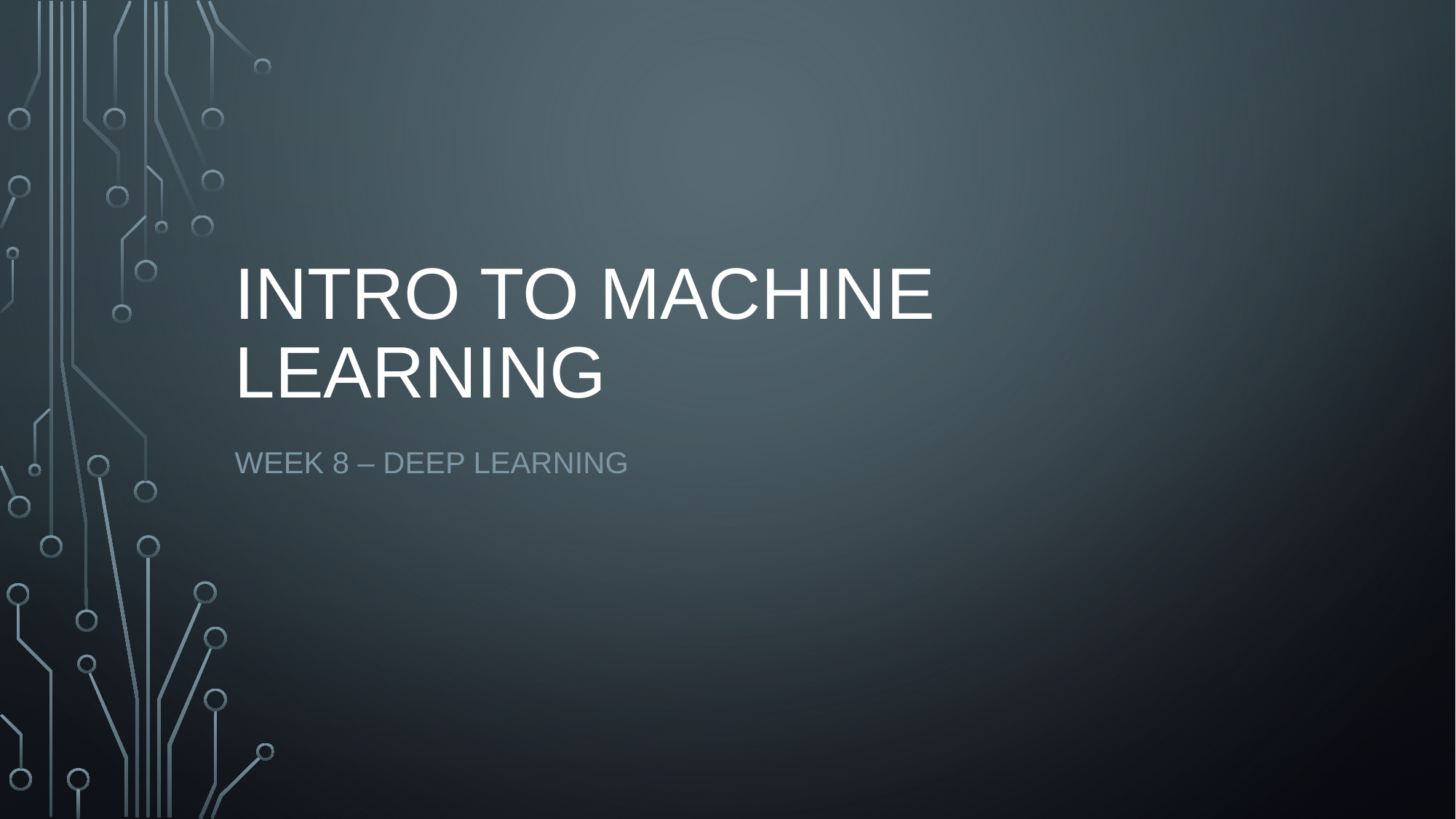

# Intro to Machine Learning
Week 8 – Deep Learning